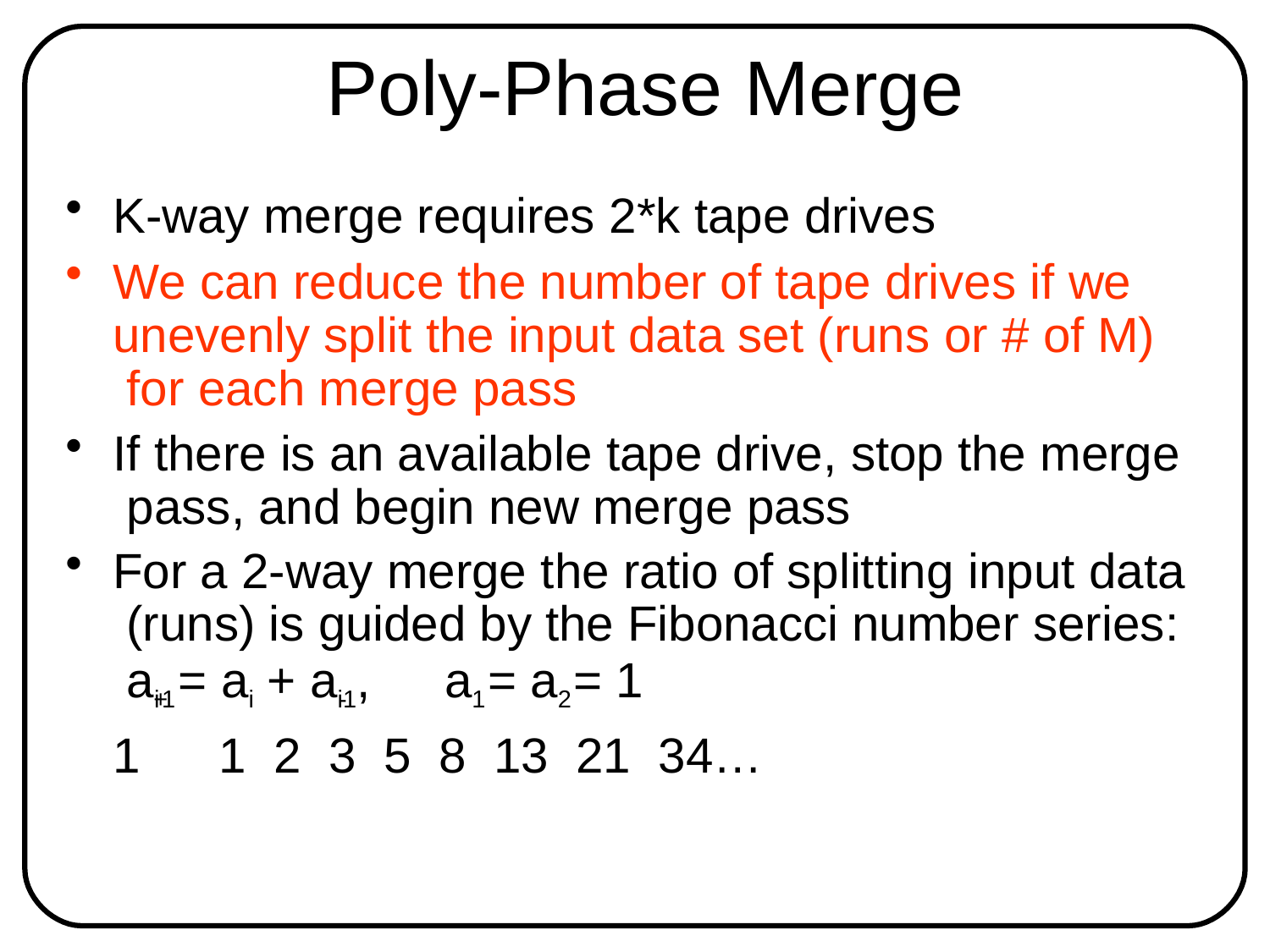

# Poly-Phase Merge
K-way merge requires 2*k tape drives
We can reduce the number of tape drives if we  unevenly split the input data set (runs or # of M)  for each merge pass
If there is an available tape drive, stop the merge  pass, and begin new merge pass
For a 2-way merge the ratio of splitting input data  (runs) is guided by the Fibonacci number series:  ai+1    = ai + ai-1,	a1 = a2 = 1
1	1	2	3	5	8	13	21	34…